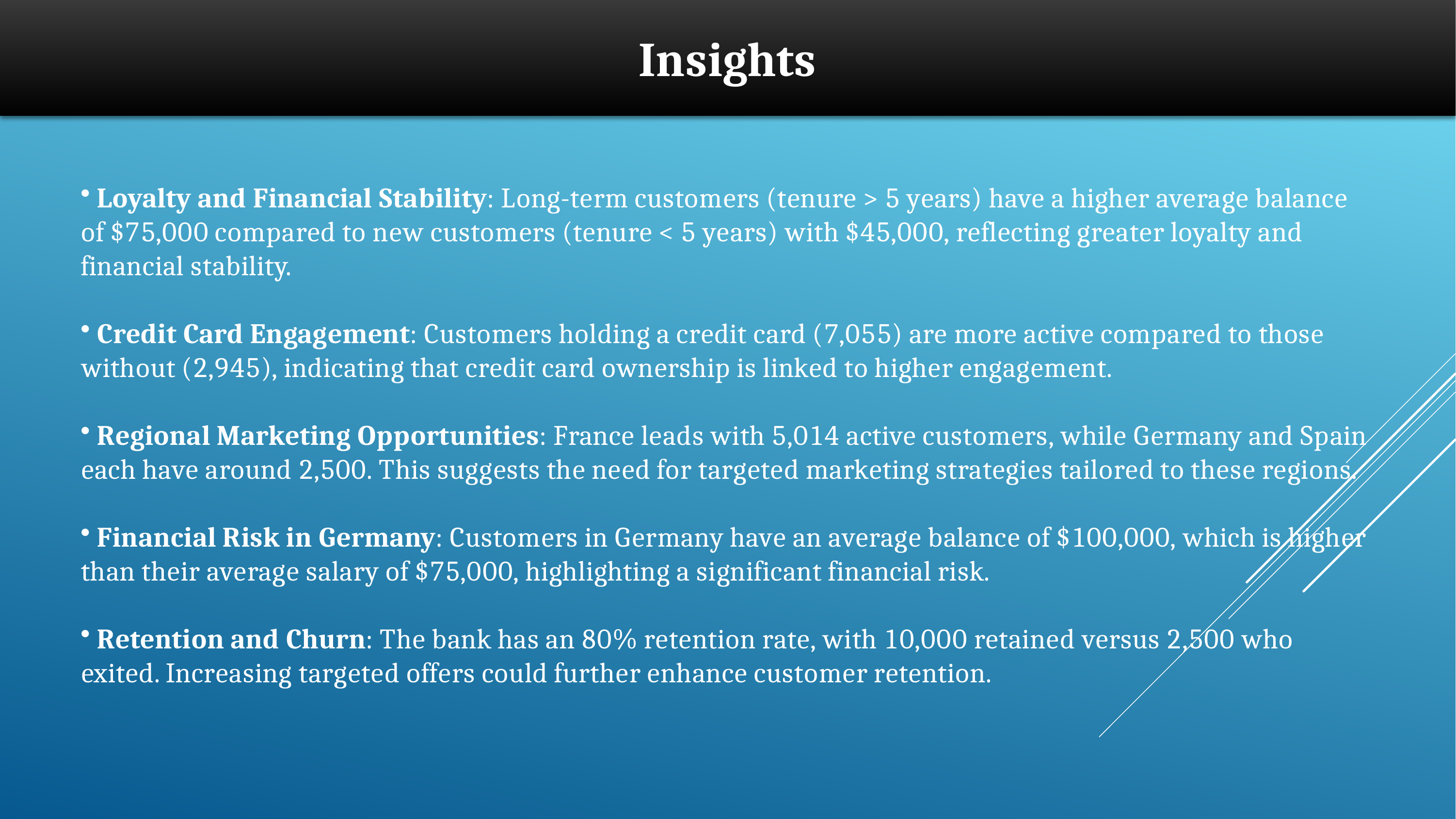

Insights
# Loyalty and Financial Stability: Long-term customers (tenure > 5 years) have a higher average balance of $75,000 compared to new customers (tenure < 5 years) with $45,000, reflecting greater loyalty and financial stability.
 Credit Card Engagement: Customers holding a credit card (7,055) are more active compared to those without (2,945), indicating that credit card ownership is linked to higher engagement.
 Regional Marketing Opportunities: France leads with 5,014 active customers, while Germany and Spain each have around 2,500. This suggests the need for targeted marketing strategies tailored to these regions.
 Financial Risk in Germany: Customers in Germany have an average balance of $100,000, which is higher than their average salary of $75,000, highlighting a significant financial risk.
 Retention and Churn: The bank has an 80% retention rate, with 10,000 retained versus 2,500 who exited. Increasing targeted offers could further enhance customer retention.